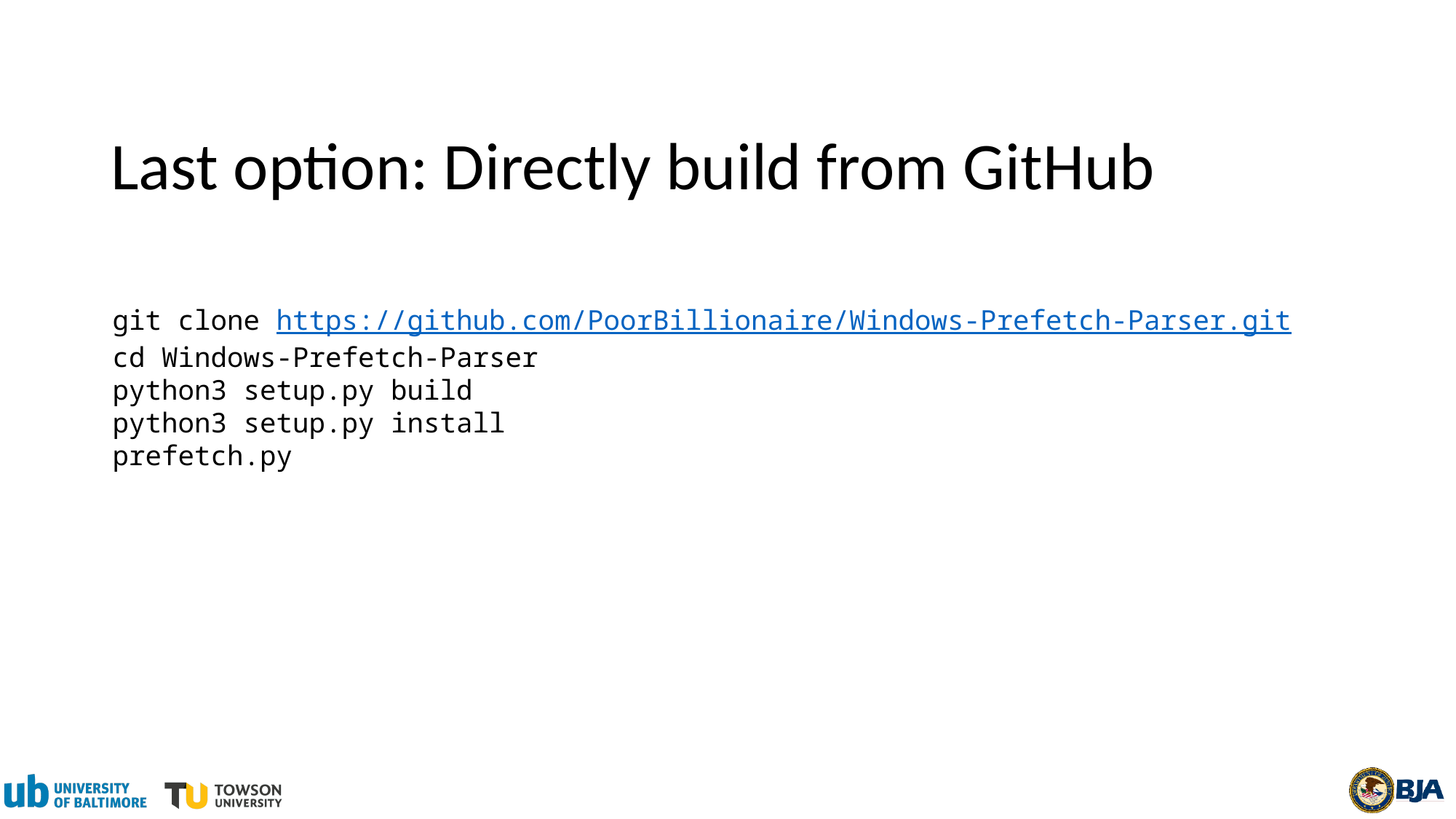

# Last option: Directly build from GitHub
git clone https://github.com/PoorBillionaire/Windows-Prefetch-Parser.git
cd Windows-Prefetch-Parser
python3 setup.py build
python3 setup.py install
prefetch.py